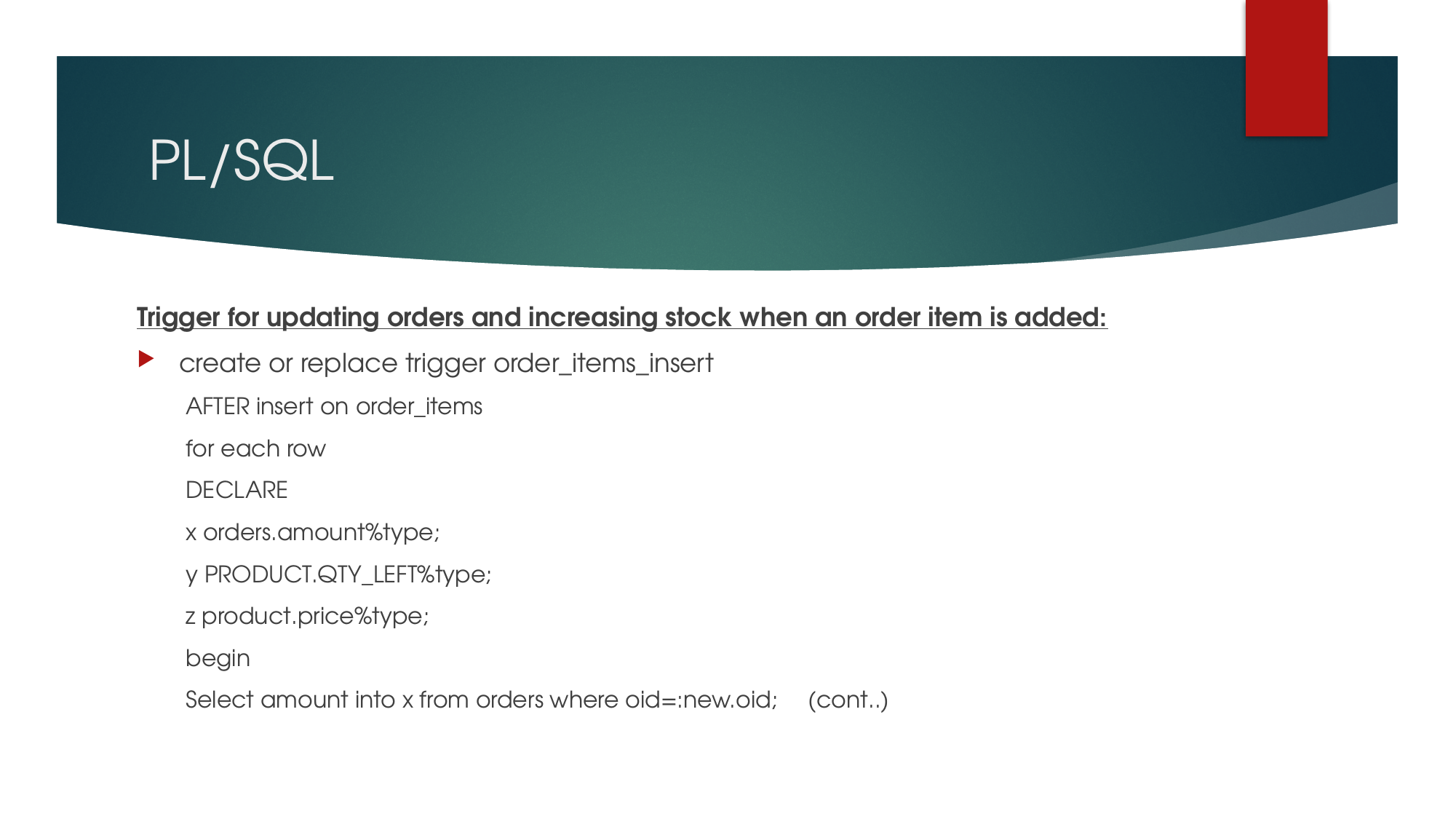

# PL/SQL
Trigger for updating orders and increasing stock when an order item is added:
create or replace trigger order_items_insert
AFTER insert on order_items
for each row
DECLARE
x orders.amount%type;
y PRODUCT.QTY_LEFT%type;
z product.price%type;
begin
Select amount into x from orders where oid=:new.oid;			(cont..)